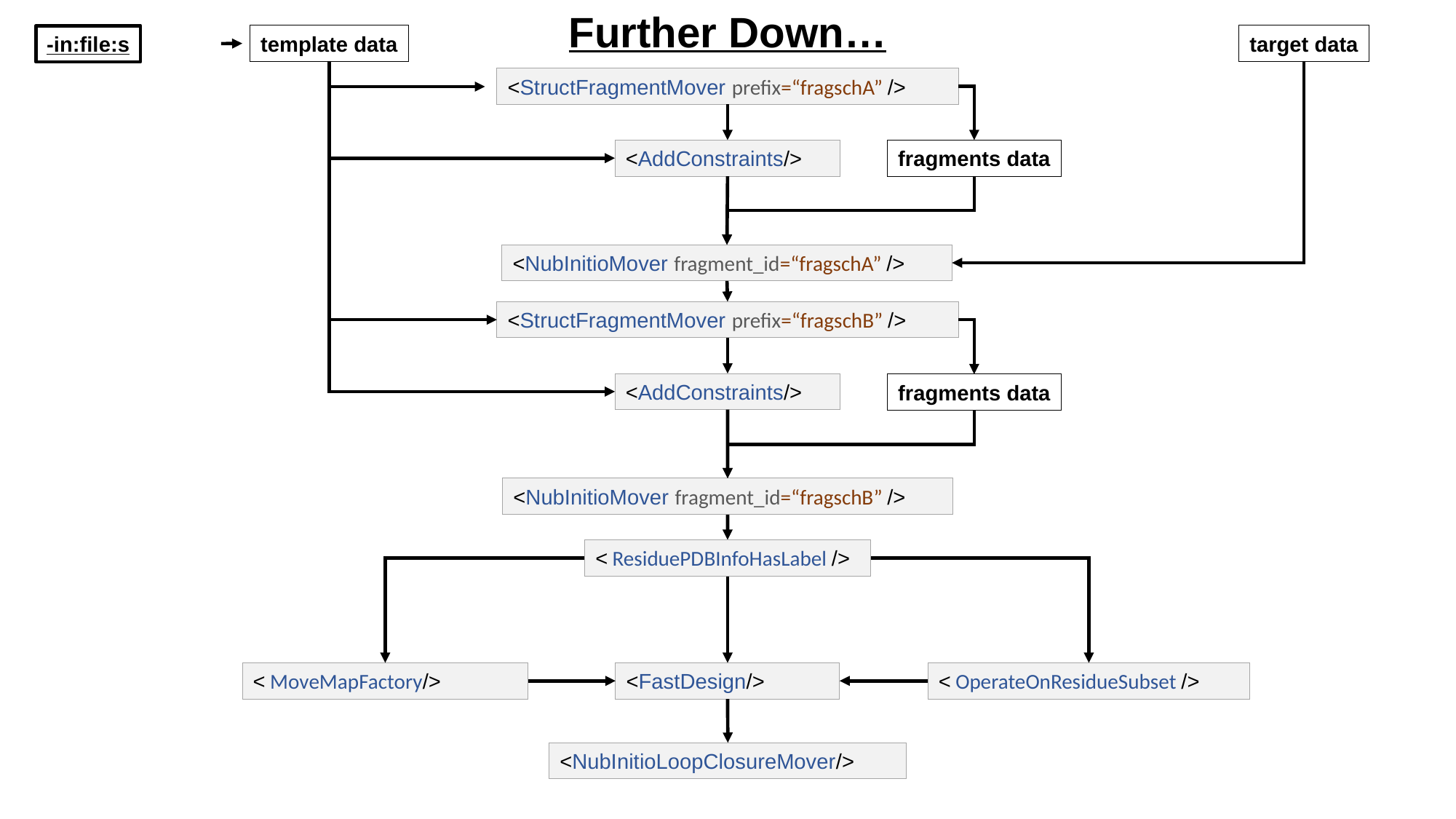

Further Down…
target data
template data
-in:file:s
<StructFragmentMover prefix=“fragschA” />
fragments data
<AddConstraints/>
<NubInitioMover fragment_id=“fragschA” />
<StructFragmentMover prefix=“fragschB” />
<AddConstraints/>
fragments data
<NubInitioMover fragment_id=“fragschB” />
< ResiduePDBInfoHasLabel />
< MoveMapFactory/>
<FastDesign/>
< OperateOnResidueSubset />
<NubInitioLoopClosureMover/>